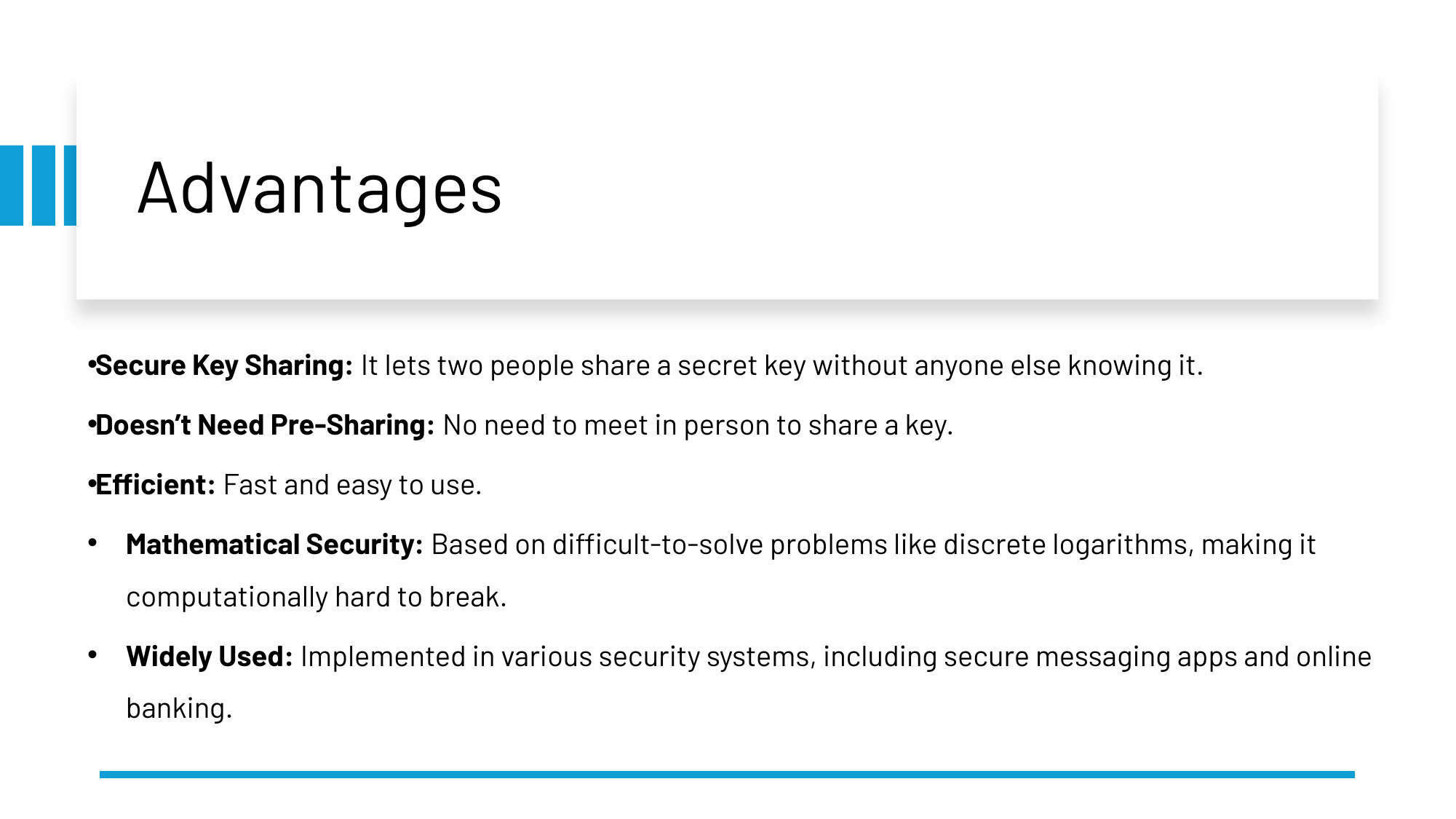

# Advantages

Secure Key Sharing: It lets two people share a secret key without anyone else knowing it.
Doesn’t Need Pre-Sharing: No need to meet in person to share a key.
Efficient: Fast and easy to use.
Mathematical Security: Based on difficult-to-solve problems like discrete logarithms, making it computationally hard to break.
Widely Used: Implemented in various security systems, including secure messaging apps and online banking.